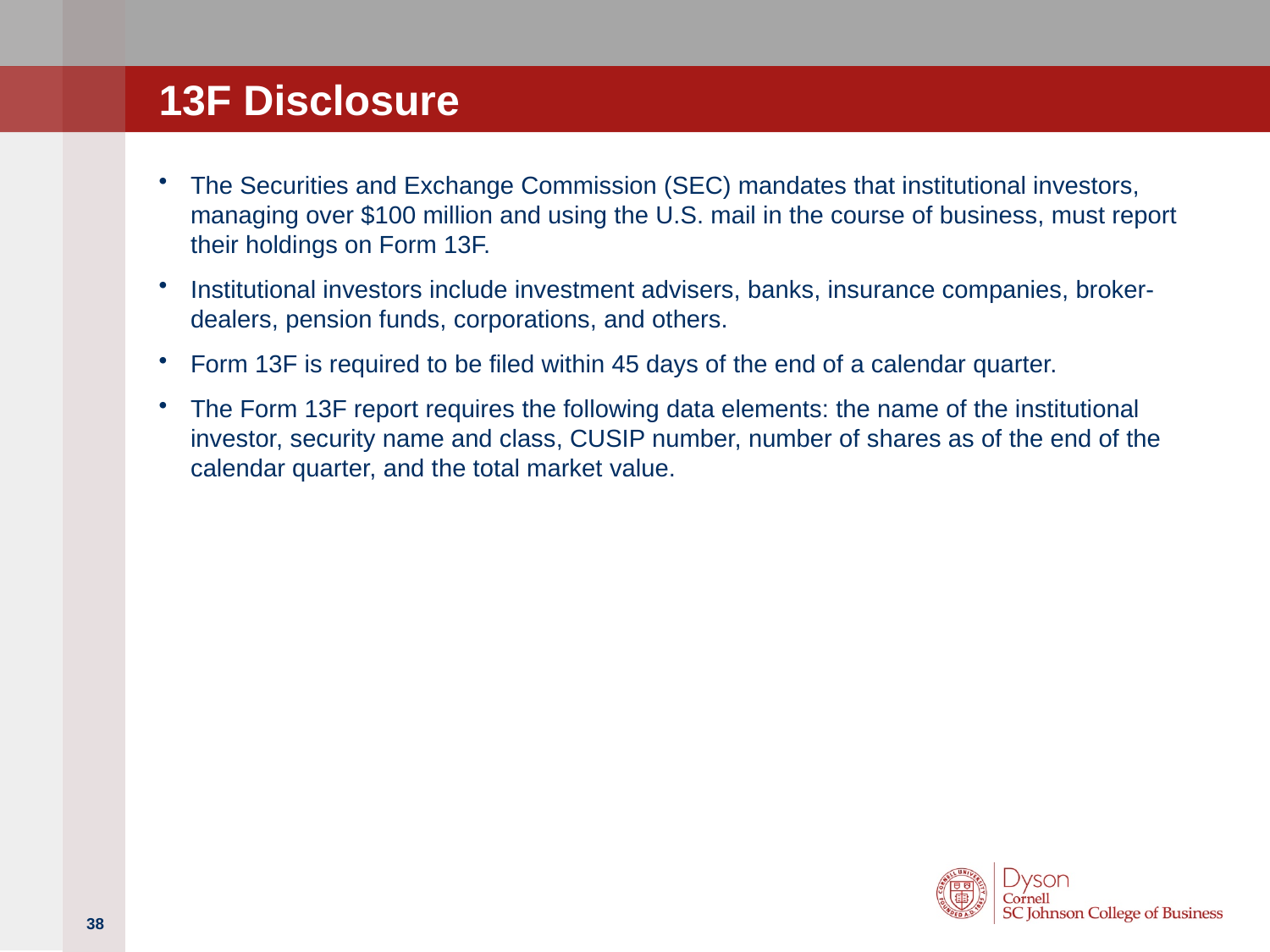

# 13F Disclosure
The Securities and Exchange Commission (SEC) mandates that institutional investors, managing over $100 million and using the U.S. mail in the course of business, must report their holdings on Form 13F.
Institutional investors include investment advisers, banks, insurance companies, broker-dealers, pension funds, corporations, and others.
Form 13F is required to be filed within 45 days of the end of a calendar quarter.
The Form 13F report requires the following data elements: the name of the institutional investor, security name and class, CUSIP number, number of shares as of the end of the calendar quarter, and the total market value.
38